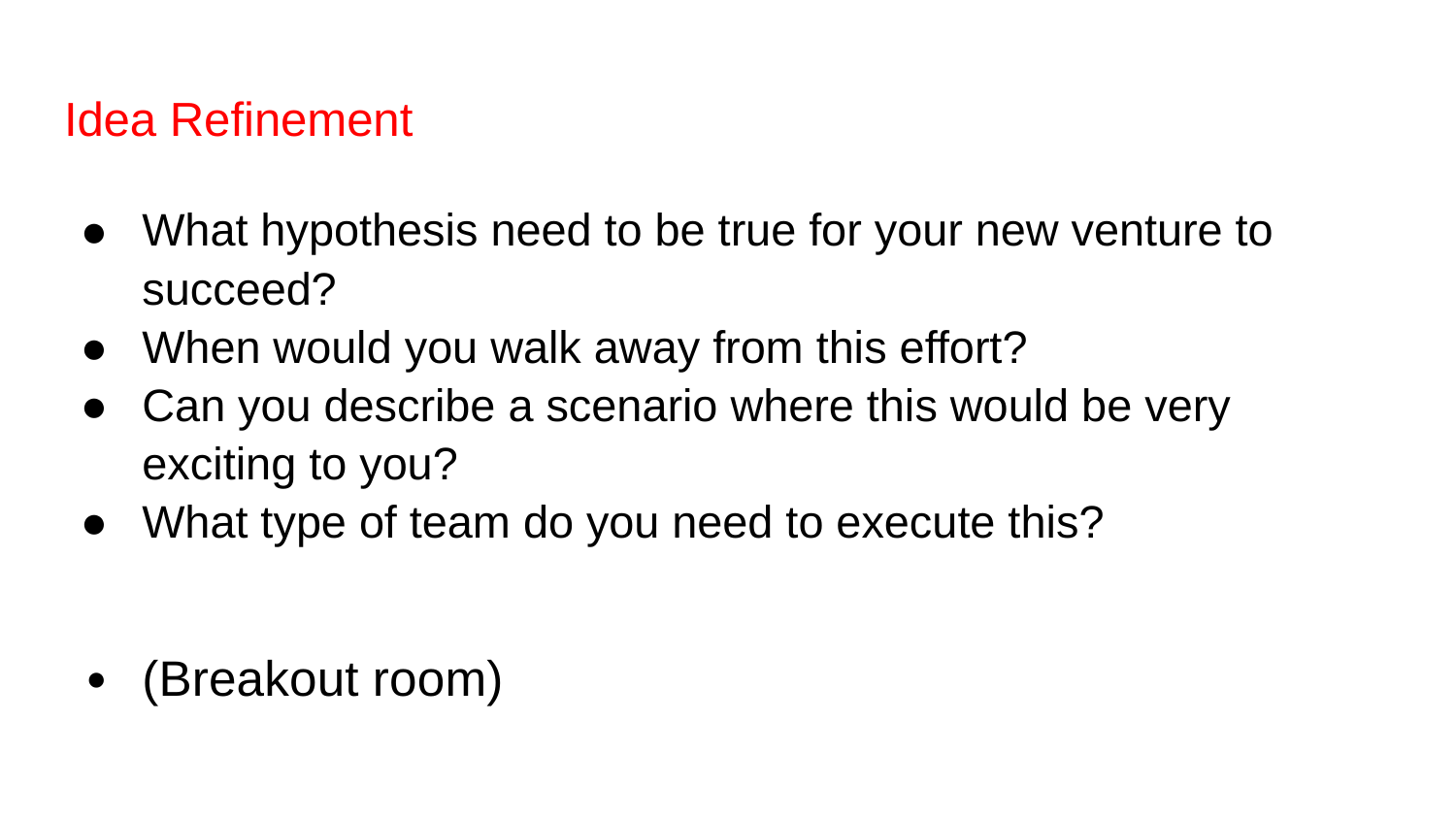

# Idea Refinement
What hypothesis need to be true for your new venture to succeed?
When would you walk away from this effort?
Can you describe a scenario where this would be very exciting to you?
What type of team do you need to execute this?

(Breakout room)